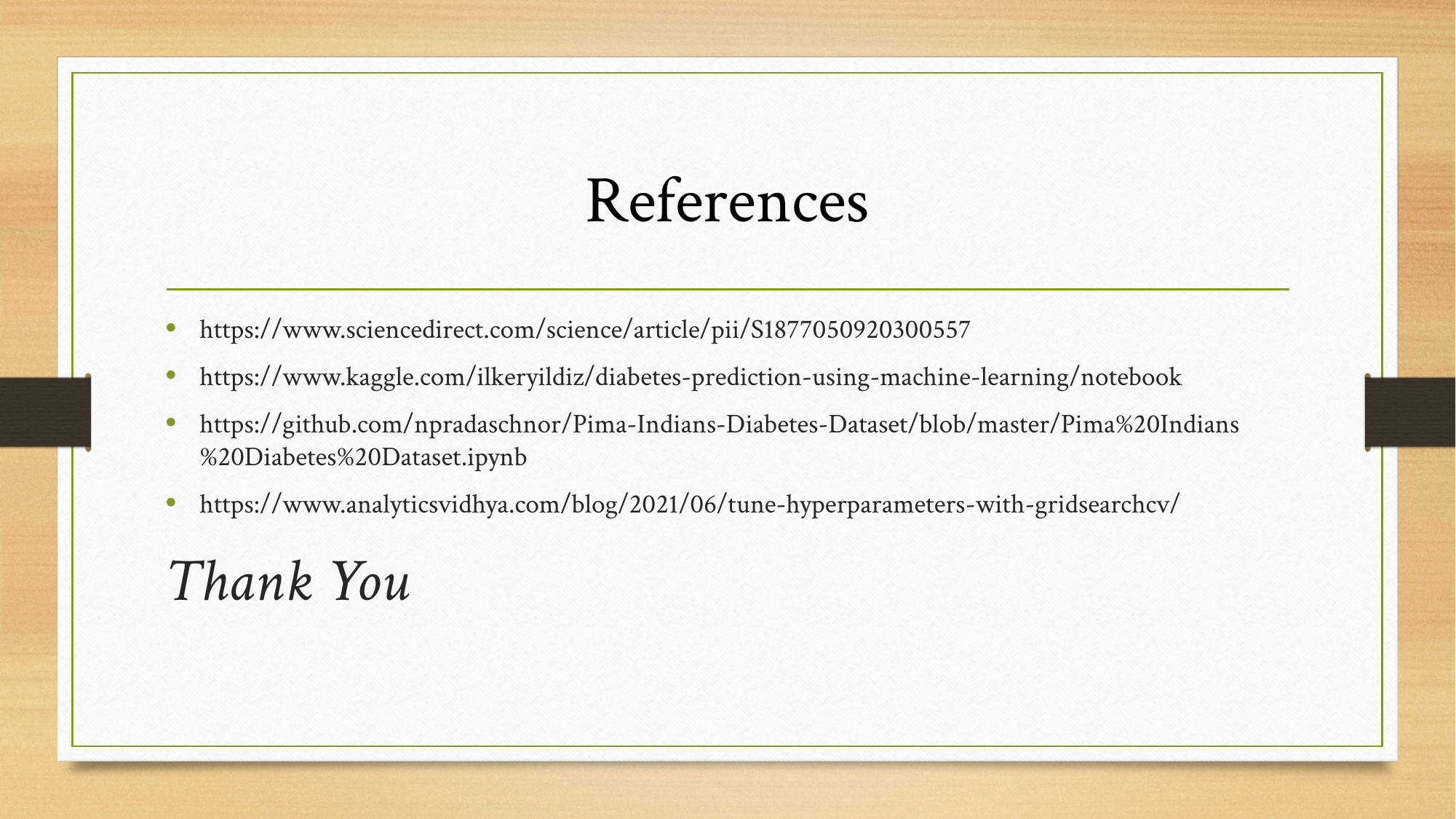

# References
https://www.sciencedirect.com/science/article/pii/S1877050920300557
https://www.kaggle.com/ilkeryildiz/diabetes-prediction-using-machine-learning/notebook
https://github.com/npradaschnor/Pima-Indians-Diabetes-Dataset/blob/master/Pima%20Indians%20Diabetes%20Dataset.ipynb
https://www.analyticsvidhya.com/blog/2021/06/tune-hyperparameters-with-gridsearchcv/
Thank You